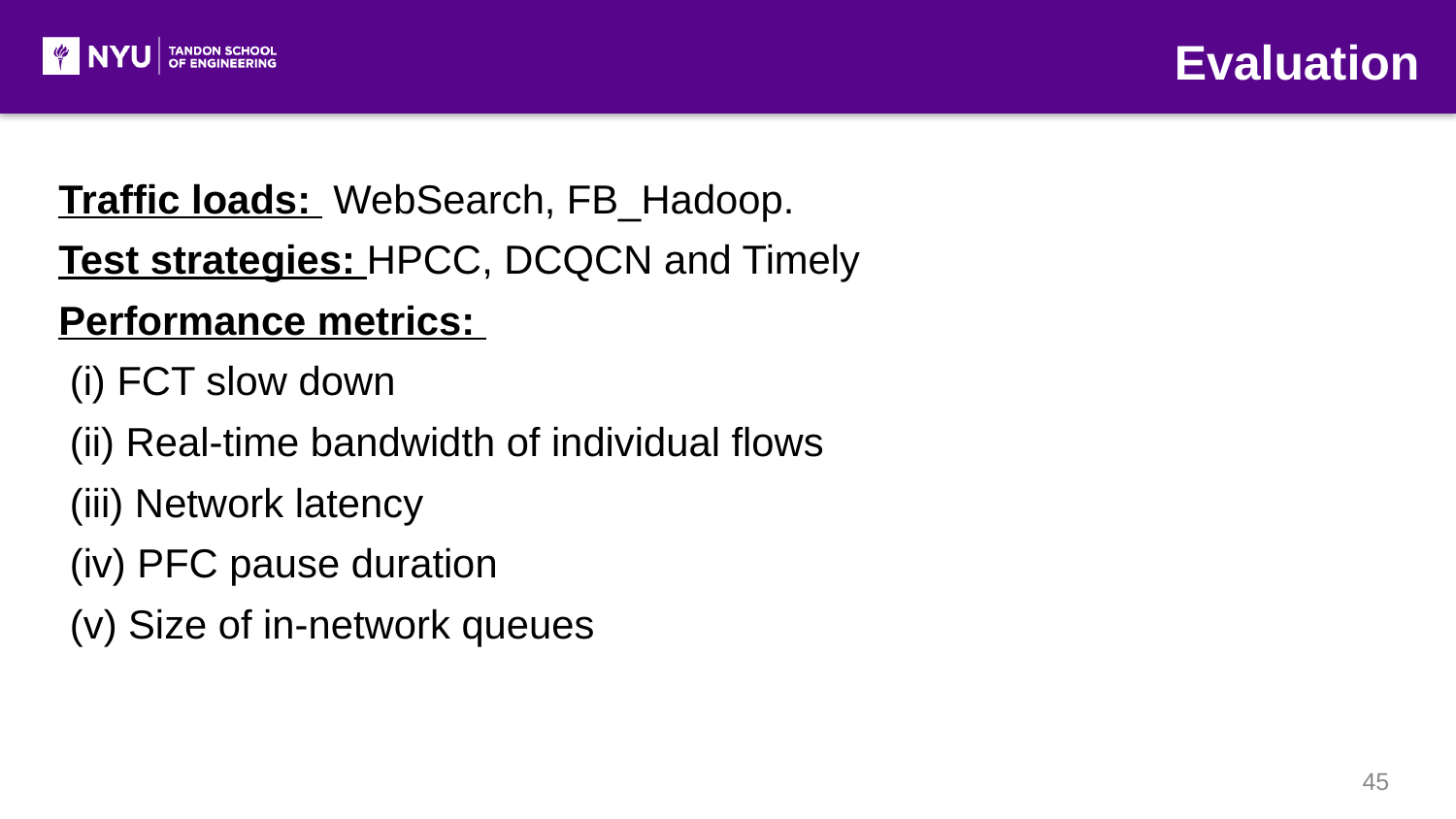

Evaluation
Traffic loads:  WebSearch, FB_Hadoop.
Test strategies: HPCC, DCQCN and Timely
Performance metrics:
 (i) FCT slow down
 (ii) Real-time bandwidth of individual flows
 (iii) Network latency
 (iv) PFC pause duration
 (v) Size of in-network queues

45